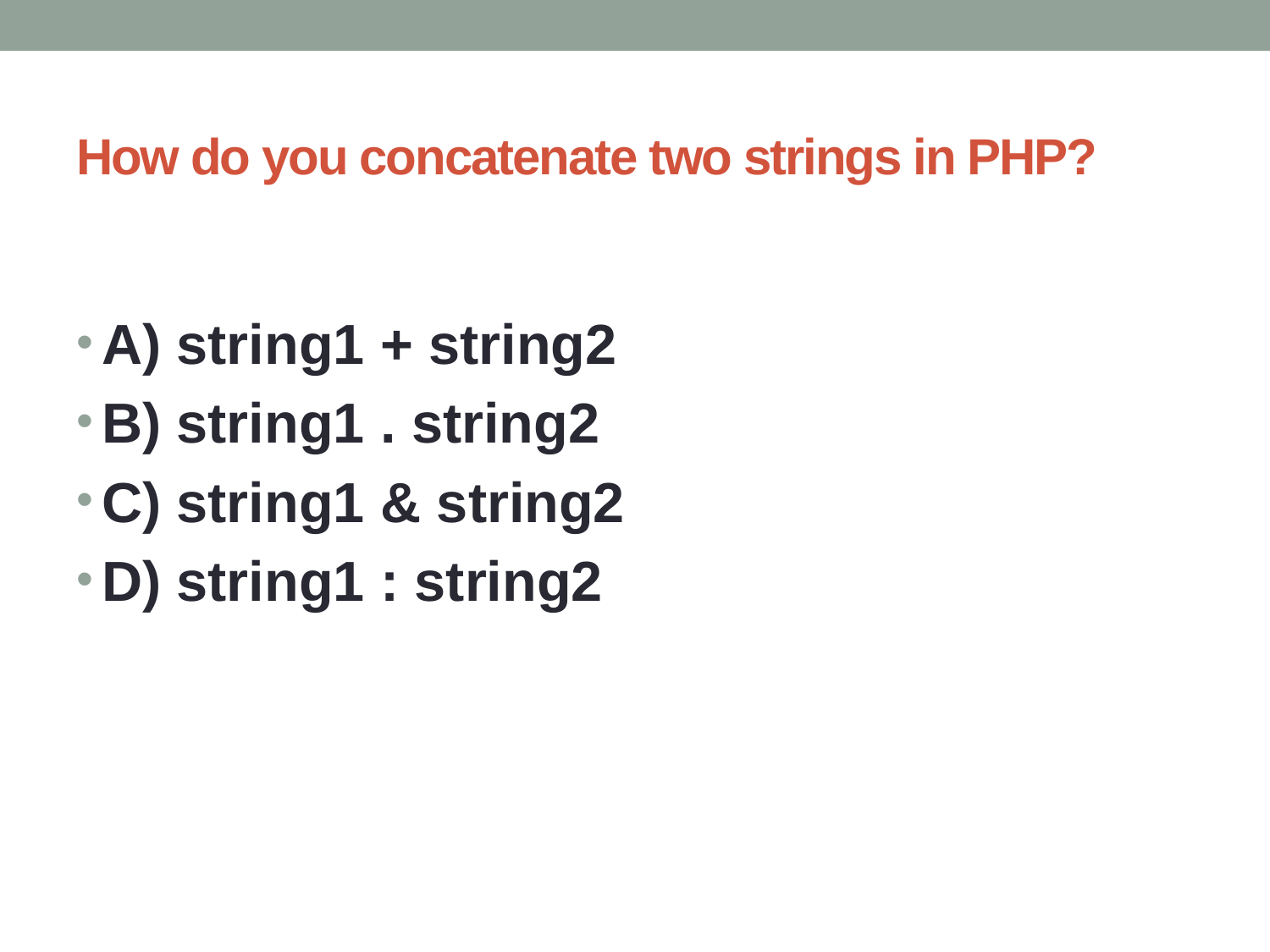

# How do you concatenate two strings in PHP?

A) string1 + string2
B) string1 . string2
C) string1 & string2
D) string1 : string2